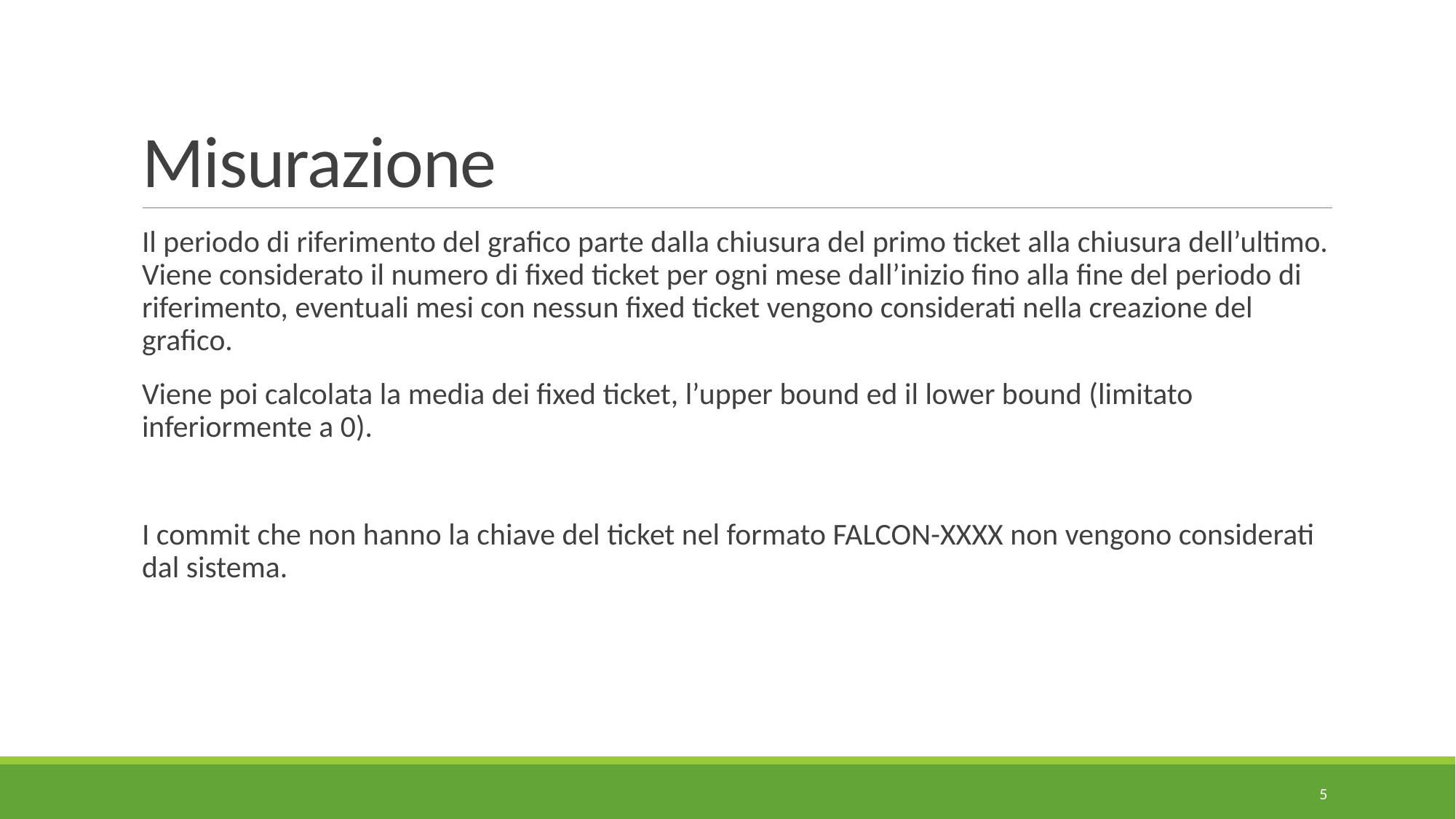

# Misurazione
Il periodo di riferimento del grafico parte dalla chiusura del primo ticket alla chiusura dell’ultimo. Viene considerato il numero di fixed ticket per ogni mese dall’inizio fino alla fine del periodo di riferimento, eventuali mesi con nessun fixed ticket vengono considerati nella creazione del grafico.
Viene poi calcolata la media dei fixed ticket, l’upper bound ed il lower bound (limitato inferiormente a 0).

I commit che non hanno la chiave del ticket nel formato FALCON-XXXX non vengono considerati dal sistema.
5